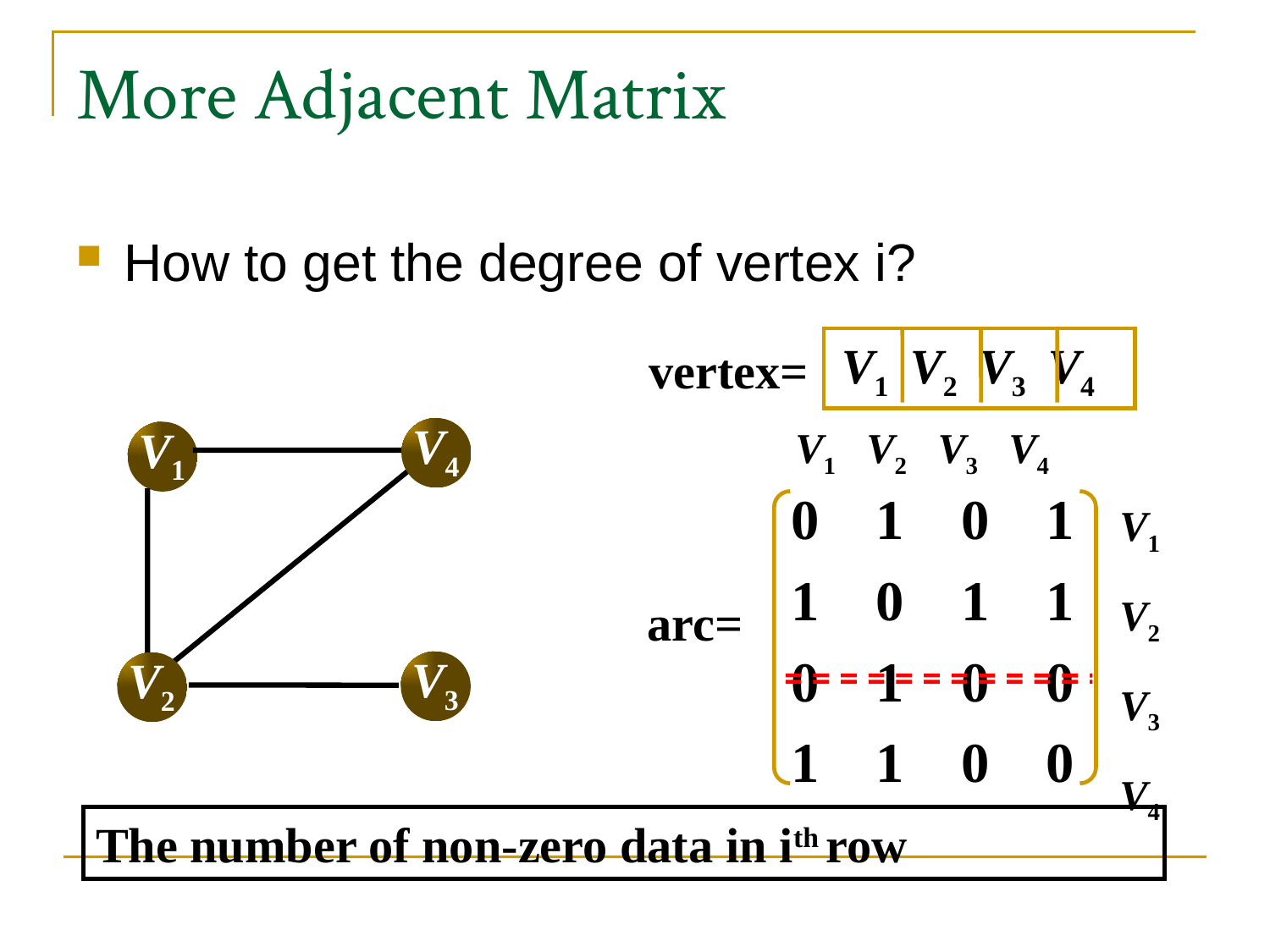

# More Adjacent Matrix
How to get the degree of vertex i?
V1   V2   V3   V4

vertex=
V4
V1     V2     V3     V4
V1
V2
V3
V4
V1

0    1    0    1
1    0    1    1
0    1    0    0
1    1    0    0

arc=

V3
V2

The number of non-zero data in ith row